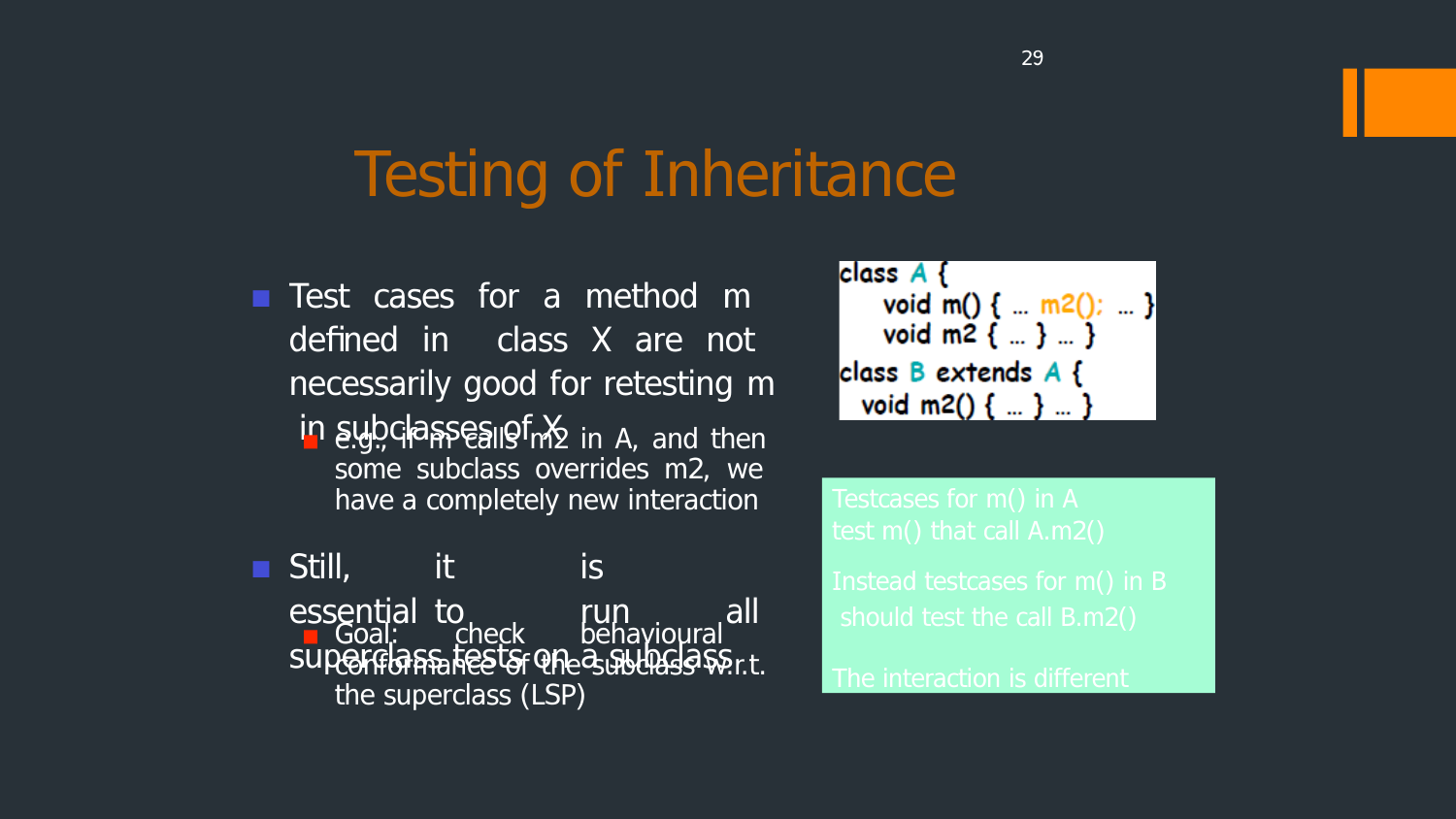

29
# Testing of Inheritance

Test cases for a method m  defined in  class X are not  necessarily good for retesting m  in subclasses of X
e.g., if m calls m2 in A, and then  some subclass overrides m2, we  have a completely new interaction
Testcases for m() in A  test m() that call A.m2()
Instead testcases for m() in B  should test the call B.m2()

The interaction is different
Still,	it	is	essential	to	run	all  superclass tests on a subclass
Goal: check behavioural  conformance of the subclass w.r.t.  the superclass (LSP)